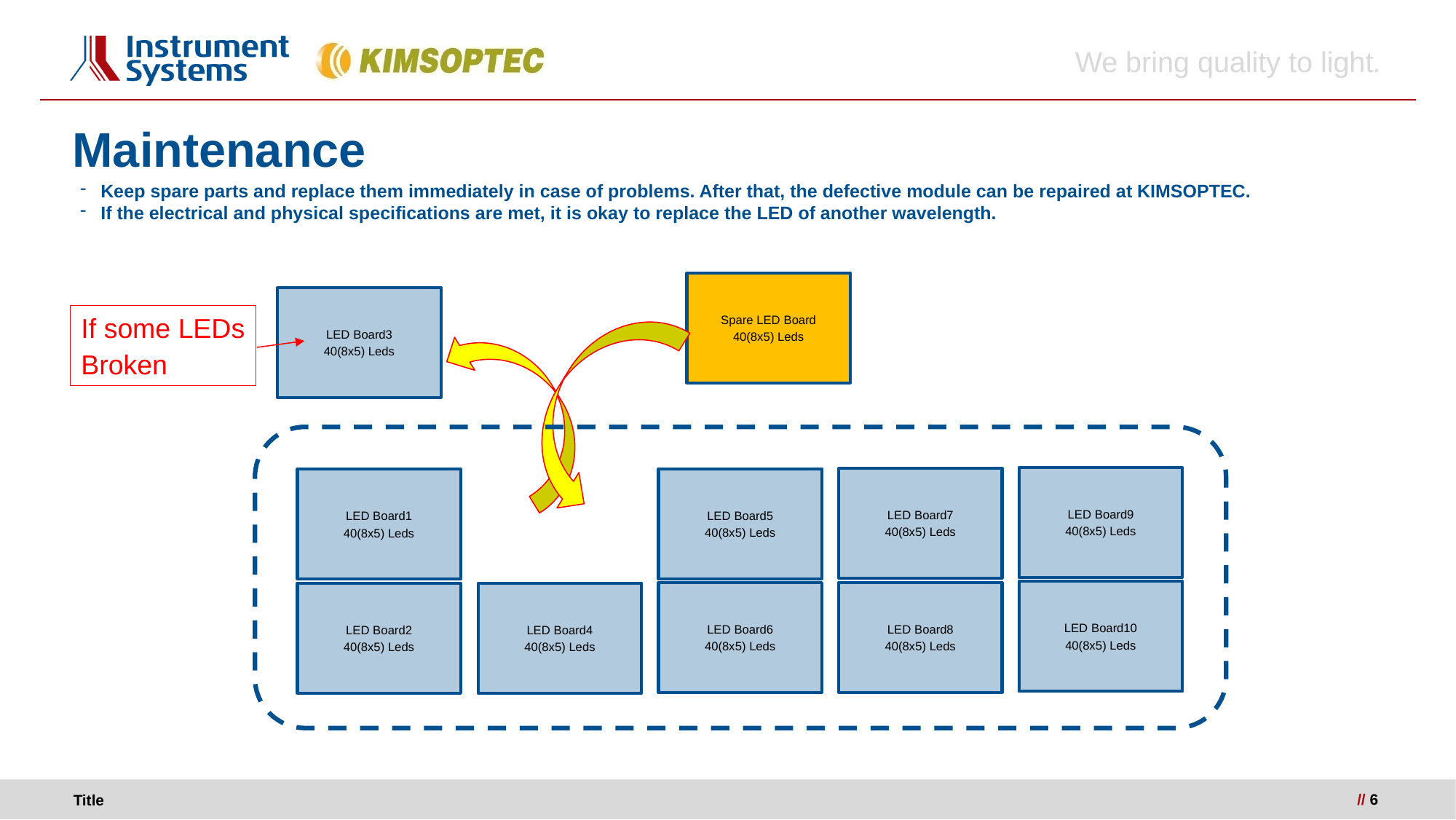

# Maintenance
Keep spare parts and replace them immediately in case of problems. After that, the defective module can be repaired at KIMSOPTEC.
If the electrical and physical specifications are met, it is okay to replace the LED of another wavelength.

Spare LED Board
40(8x5) Leds

LED Board3
40(8x5) Leds

LED Board9
40(8x5) Leds

LED Board7
40(8x5) Leds

LED Board5
40(8x5) Leds

LED Board1
40(8x5) Leds

LED Board10
40(8x5) Leds

LED Board8
40(8x5) Leds

LED Board6
40(8x5) Leds

LED Board2
40(8x5) Leds

LED Board4
40(8x5) Leds

If some LEDs
Broken
 // 6